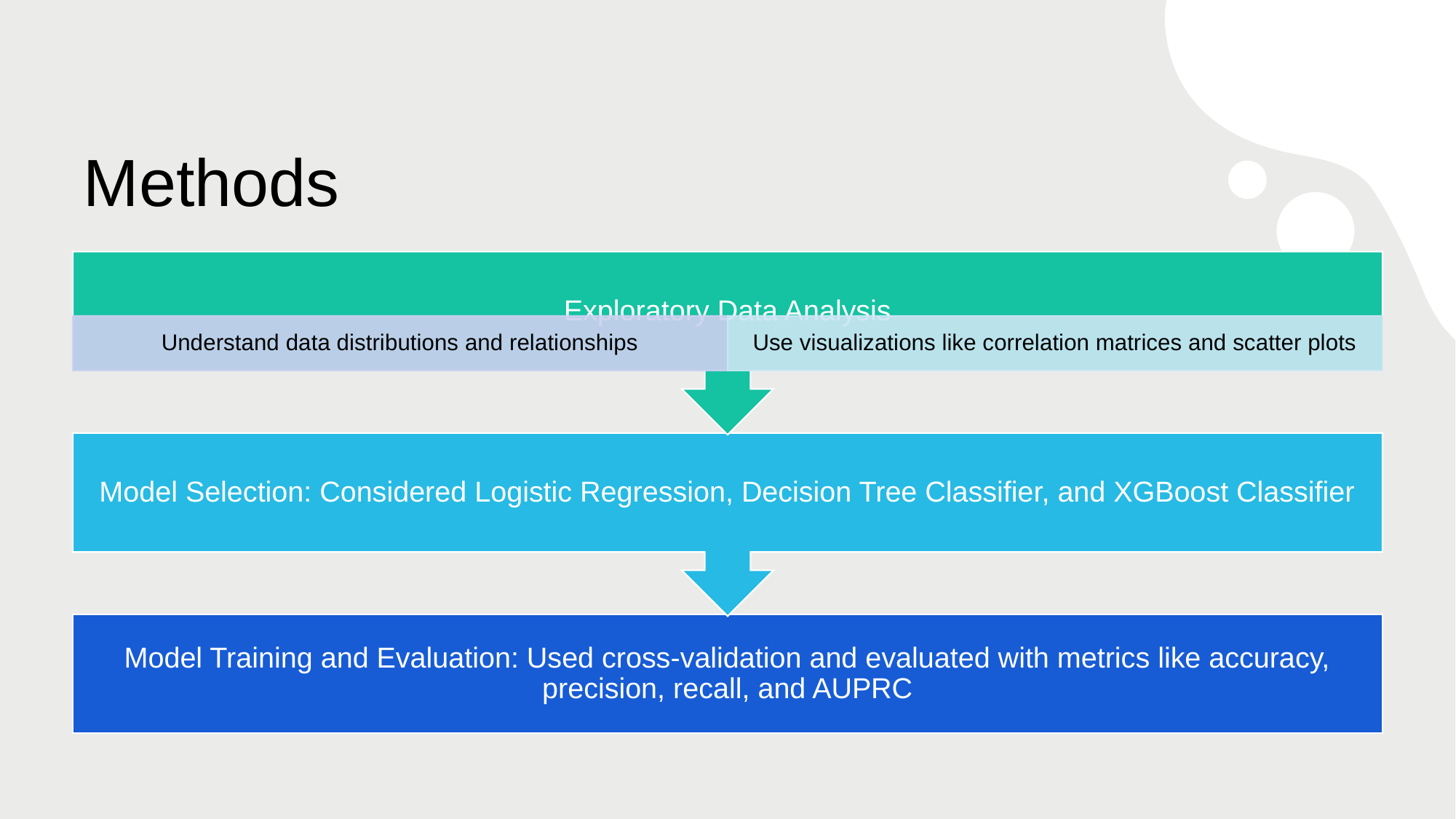

# Methods
Model Training and Evaluation: Used cross-validation and evaluated with metrics like accuracy, precision, recall, and AUPRC
Model Selection: Considered Logistic Regression, Decision Tree Classifier, and XGBoost Classifier
Exploratory Data Analysis
Understand data distributions and relationships
Use visualizations like correlation matrices and scatter plots